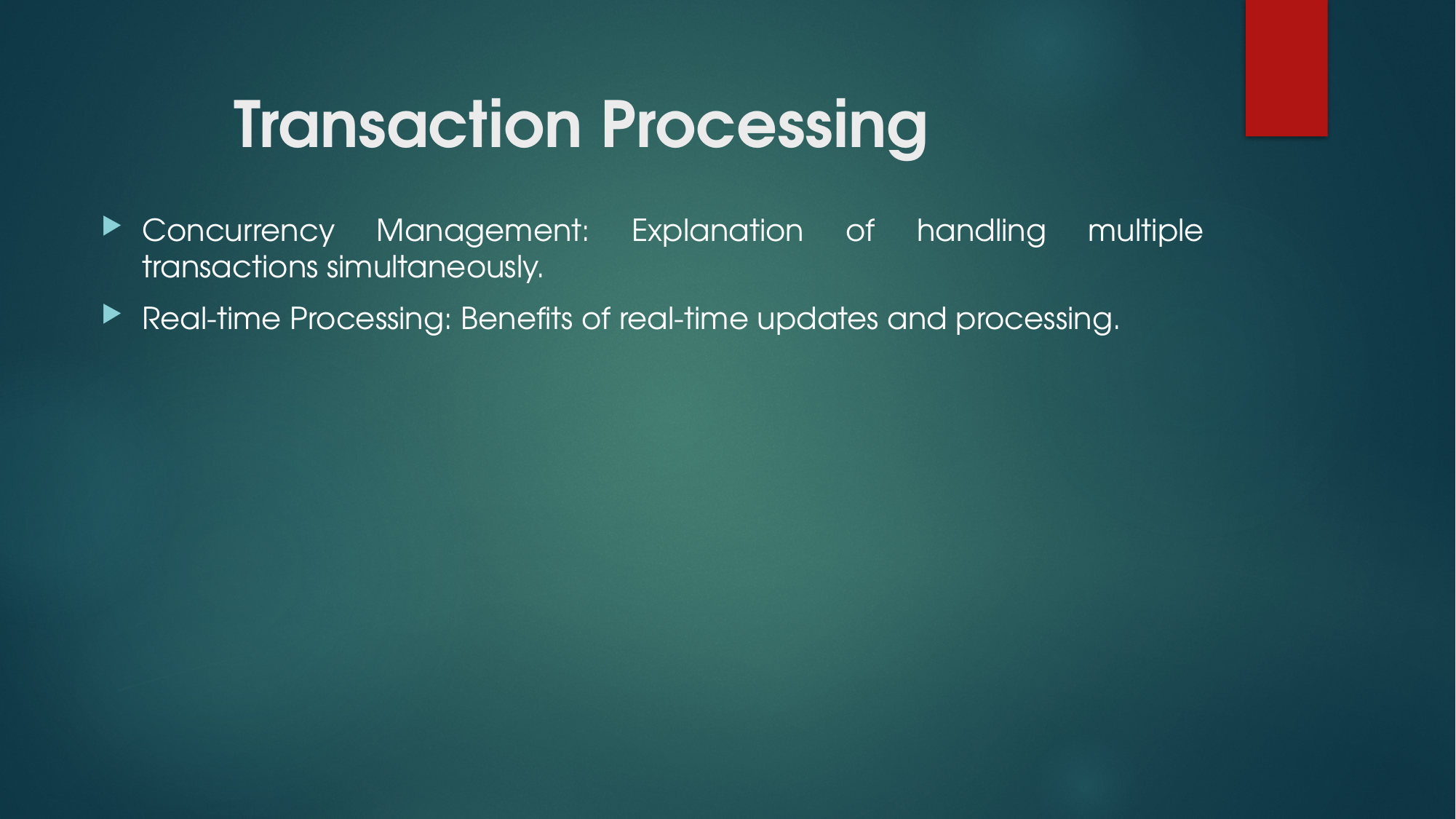

# Transaction Processing
Concurrency Management: Explanation of handling multiple transactions simultaneously.
Real-time Processing: Benefits of real-time updates and processing.